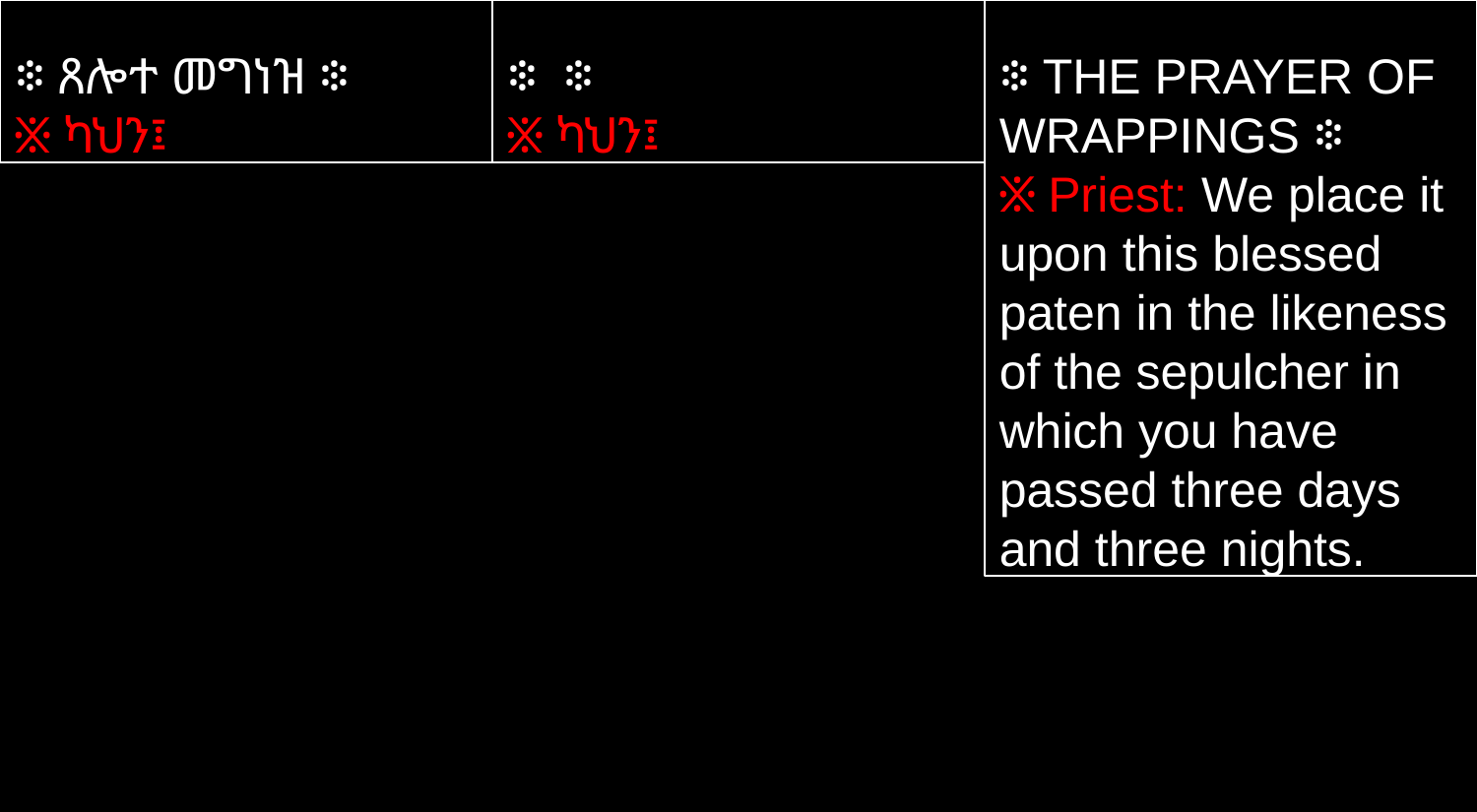

፨ ጸሎተ መግነዝ ፨
፠ ካህን፤

፨  ፨
፠ ካህን፤

፨ THE PRAYER OF WRAPPINGS ፨
፠ Priest: We place it upon this blessed paten in the likeness of the sepulcher in which you have passed three days and three nights.